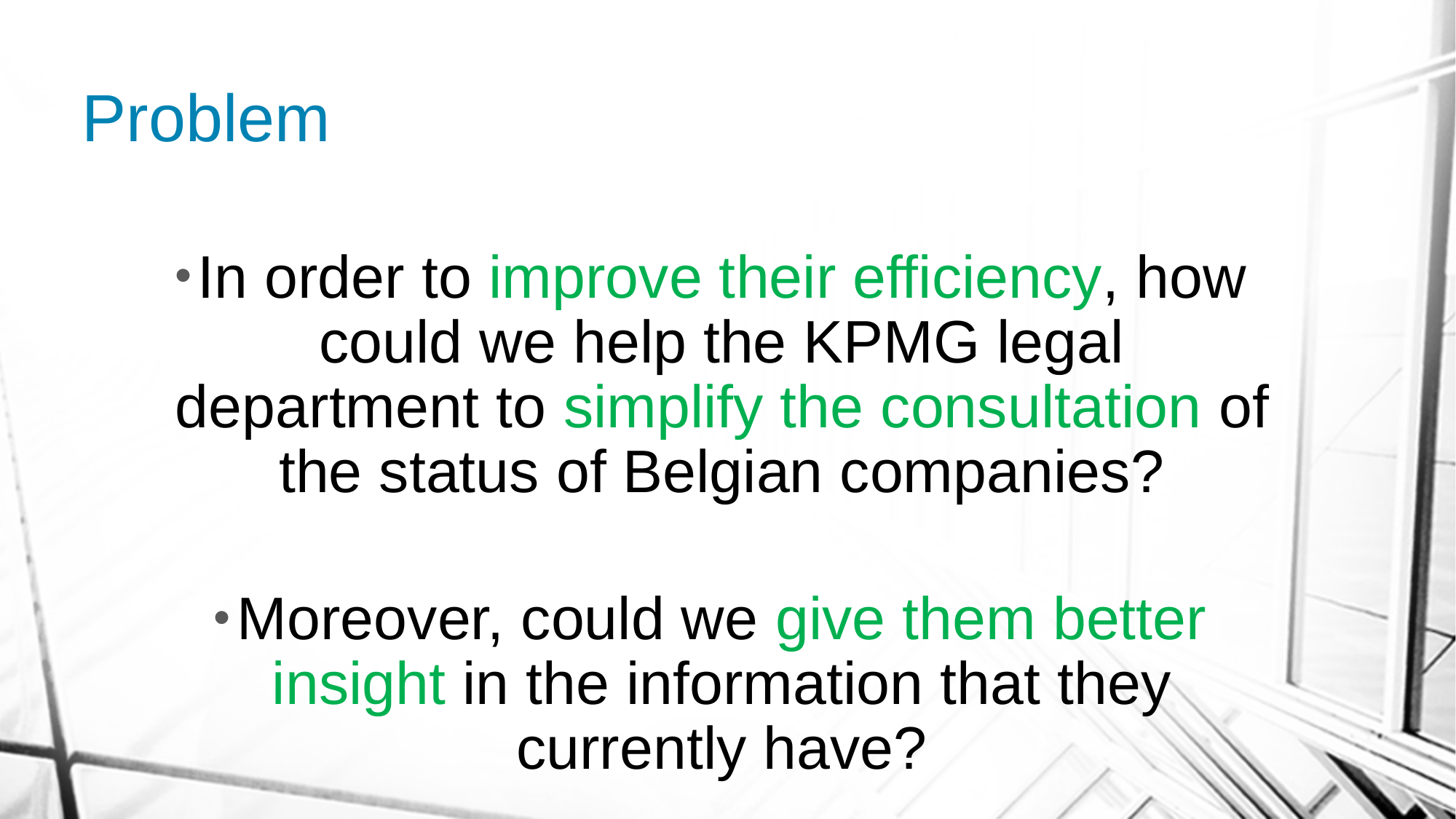

# Problem

In order to improve their efficiency, how could we help the KPMG legal department to simplify the consultation of the status of Belgian companies?

Moreover, could we give them better insight in the information that they currently have?